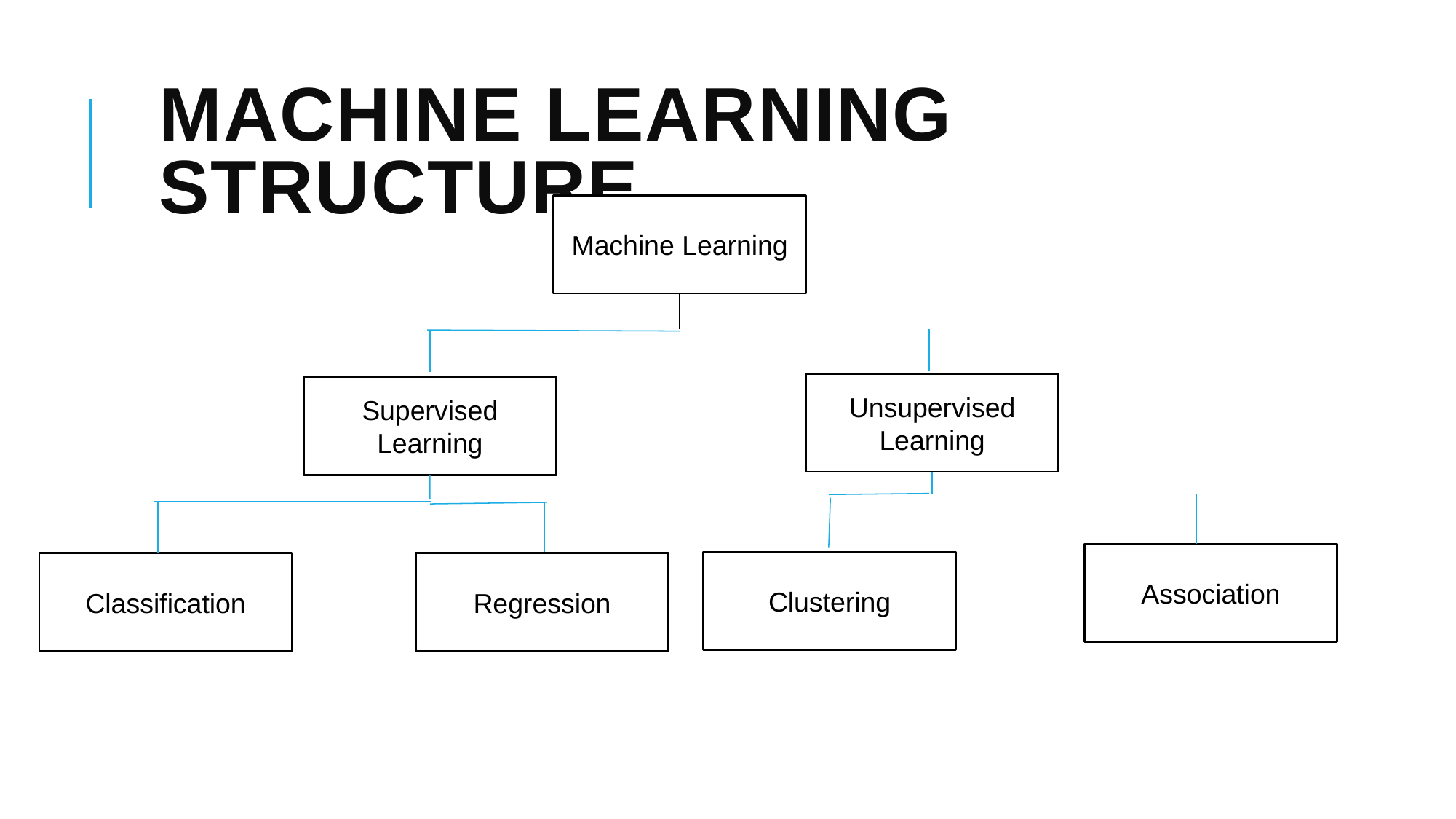

# Machine Learning structure
Machine Learning

Unsupervised Learning
Supervised Learning
Association
Clustering
Classification
Regression